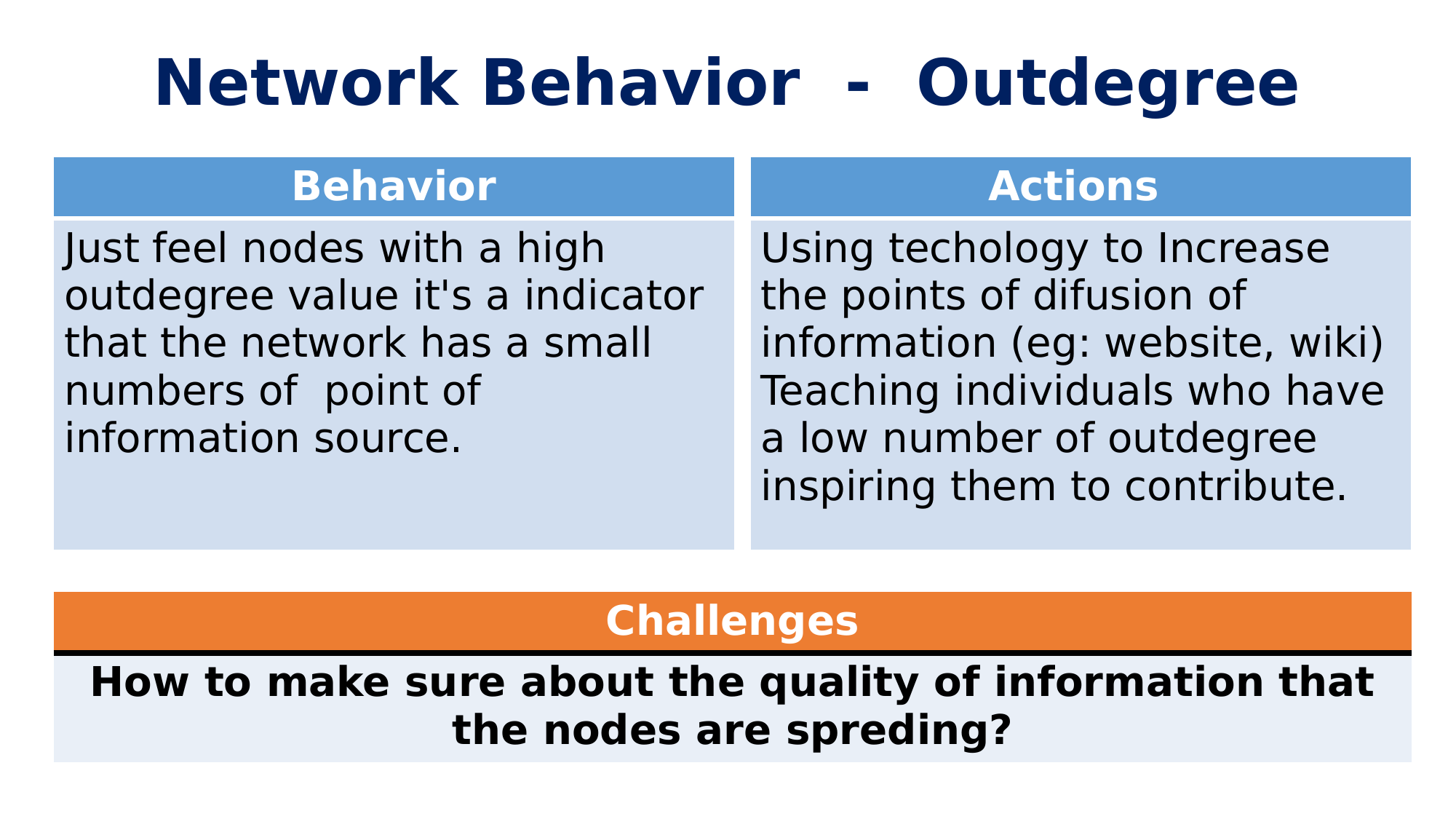

# Network Behavior  -  Outdegree
| Behavior |
| --- |
| Just feel nodes with a high outdegree value it's a indicator that the network has a small numbers of point of information source. |
| Actions |
| --- |
| Using techology to Increase the points of difusion of information (eg: website, wiki) Teaching individuals who have a low number of outdegree inspiring them to contribute. |
| Challenges |
| --- |
| How to make sure about the quality of information that the nodes are spreding? |